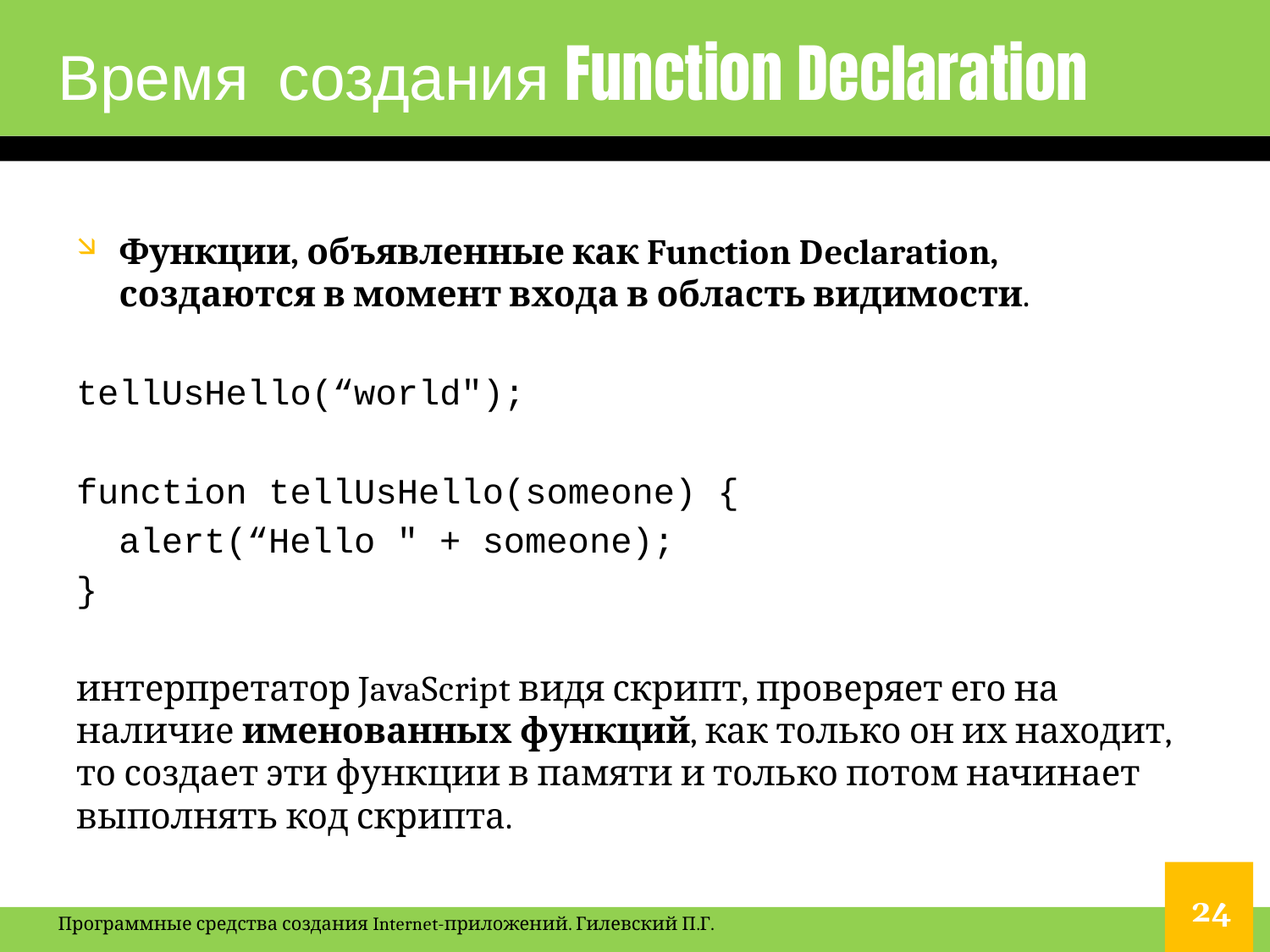

# Время  создания Function Declaration
Функции, объявленные как Function Declaration, создаются в момент входа в область видимости.

tellUsHello(“world");

function tellUsHello(someone) {
  alert(“Hello " + someone);
}

интерпретатор JavaScript видя скрипт, проверяет его на наличие именованных функций, как только он их находит, то создает эти функции в памяти и только потом начинает выполнять код скрипта.
24